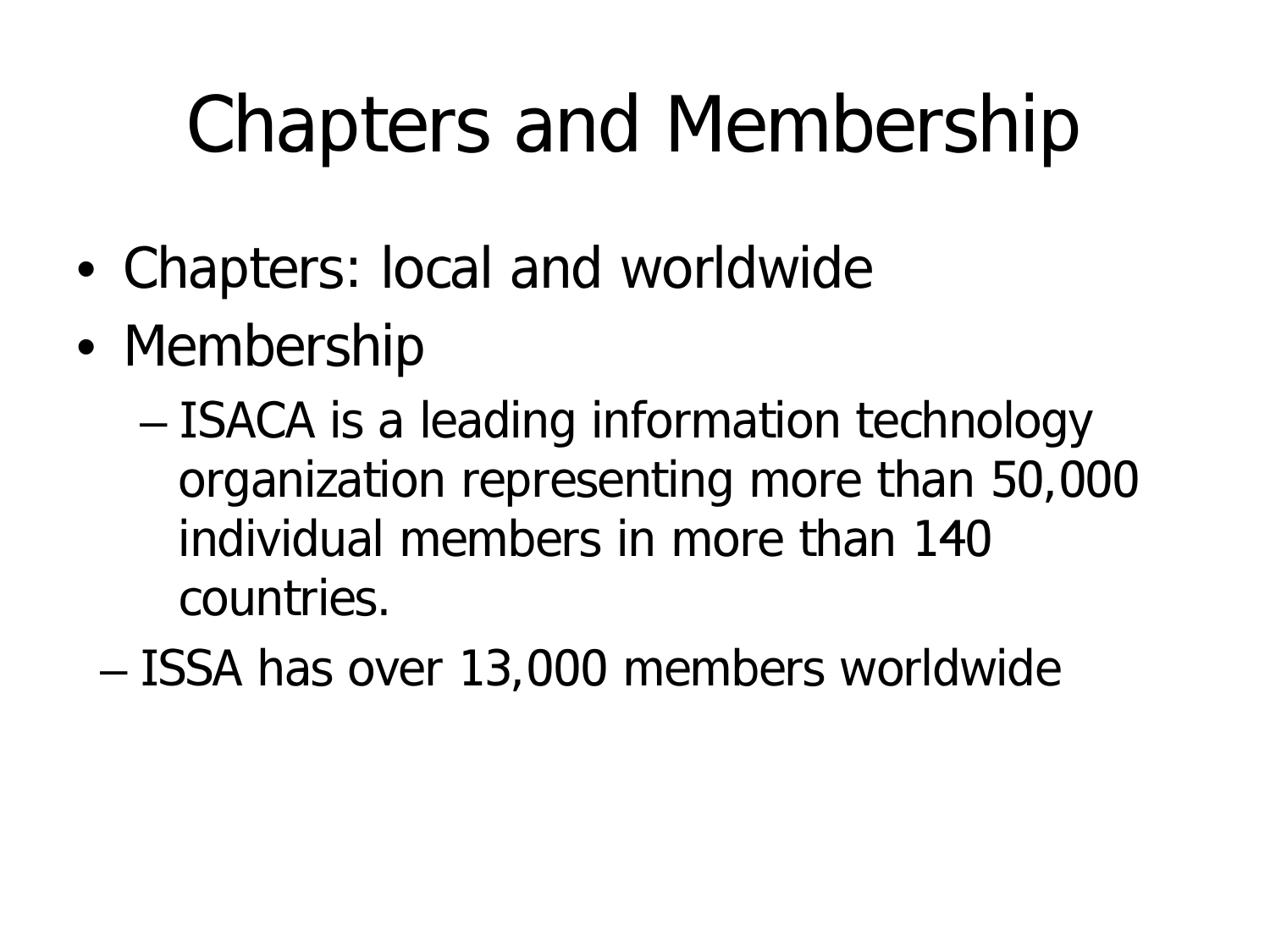

Chapters and
Membership
• Chapters: local and worldwide
• Membership
– ISACA is a leading information technology organization representing more than 50,000 individual members in more than 140 countries.
– ISSA has over 13,000 members worldwide